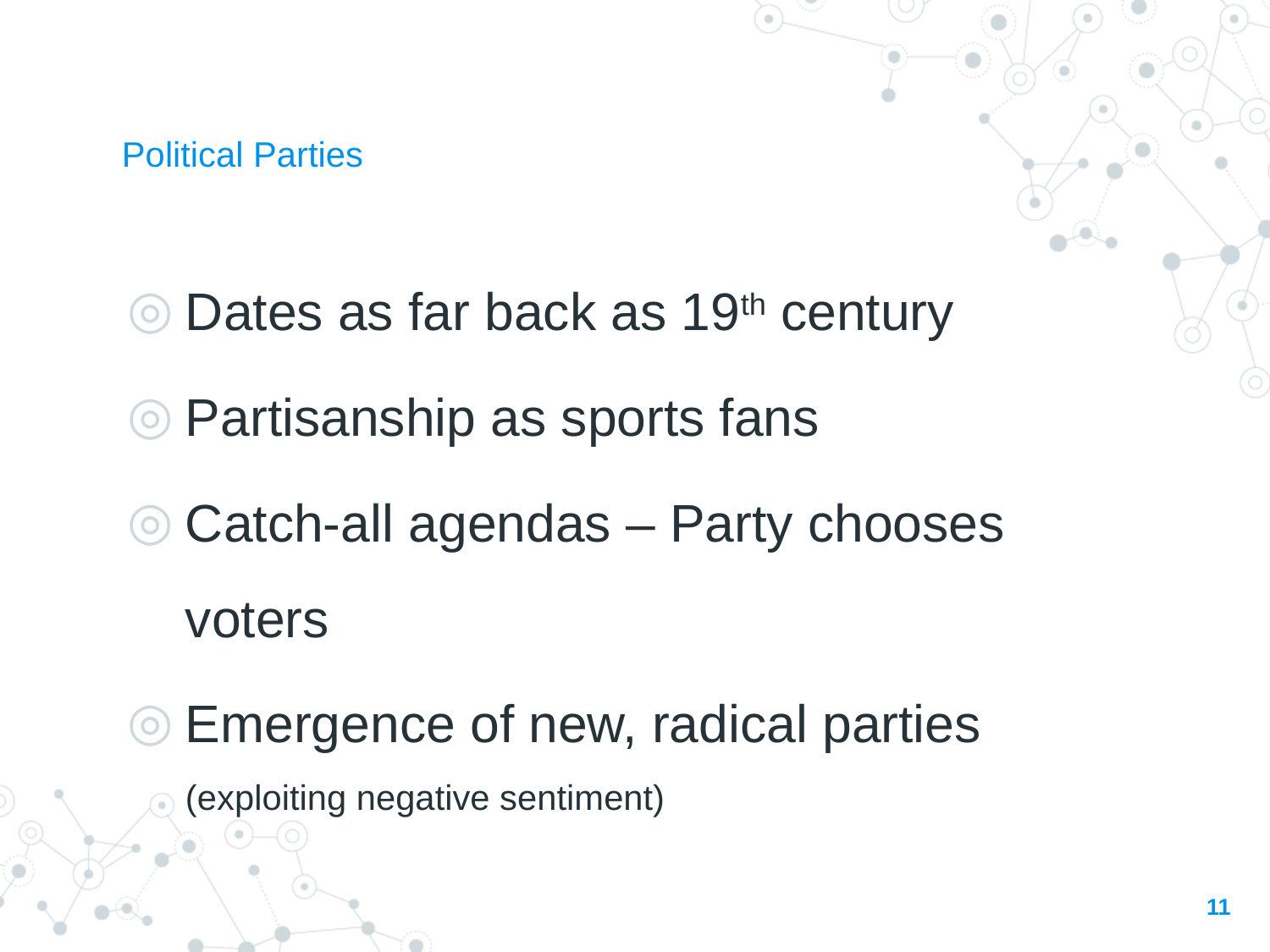

# Political Parties
Dates as far back as 19th century
Partisanship as sports fans
Catch-all agendas – Party chooses voters
Emergence of new, radical parties      (exploiting negative sentiment)

11